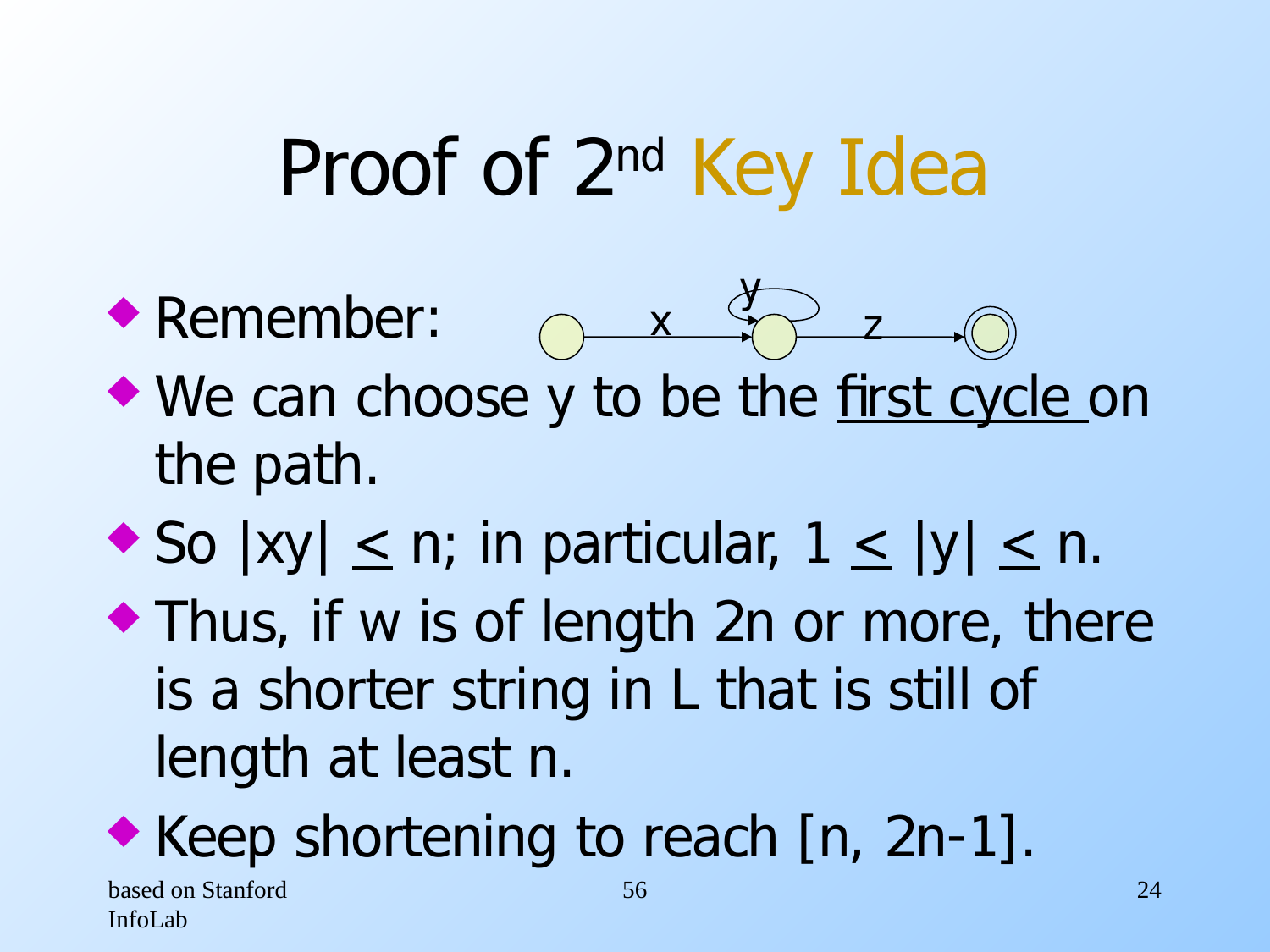

# Proof of 2nd Key Idea
y
x
z

Remember:
We can choose y to be the first cycle on the path.
So |xy| < n; in particular, 1 < |y| < n.
Thus, if w is of length 2n or more, there is a shorter string in L that is still of length at least n.
Keep shortening to reach [n, 2n-1].
based on Stanford InfoLab
56
24